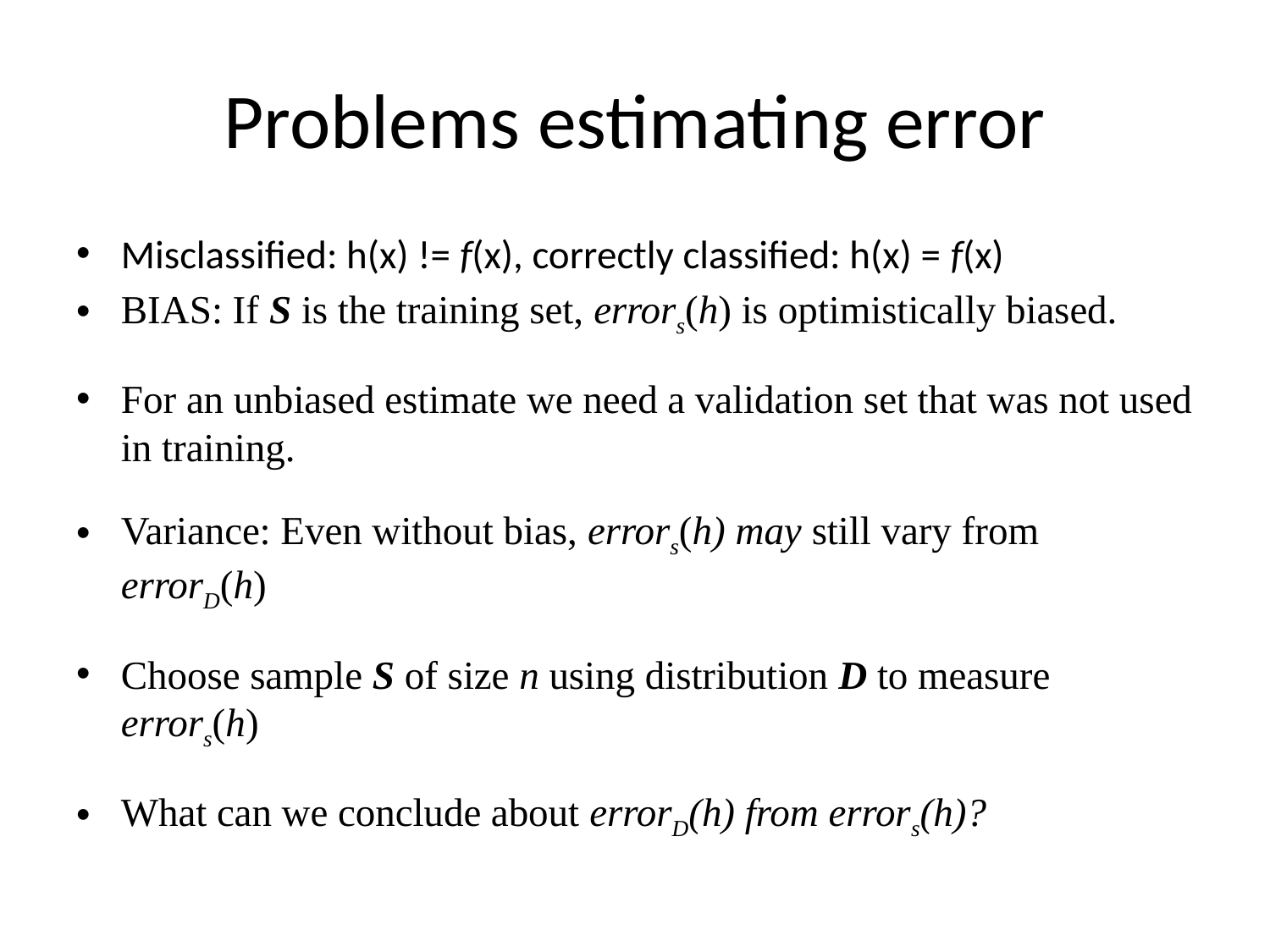

# Problems estimating error
Misclassified: h(x) != f(x), correctly classified: h(x) = f(x)
BIAS: If S is the training set, errors(h) is optimistically biased.

For an unbiased estimate we need a validation set that was not used in training.

Variance: Even without bias, errors(h) may still vary from errorD(h)

Choose sample S of size n using distribution D to measure errors(h)

What can we conclude about errorD(h) from errors(h)?